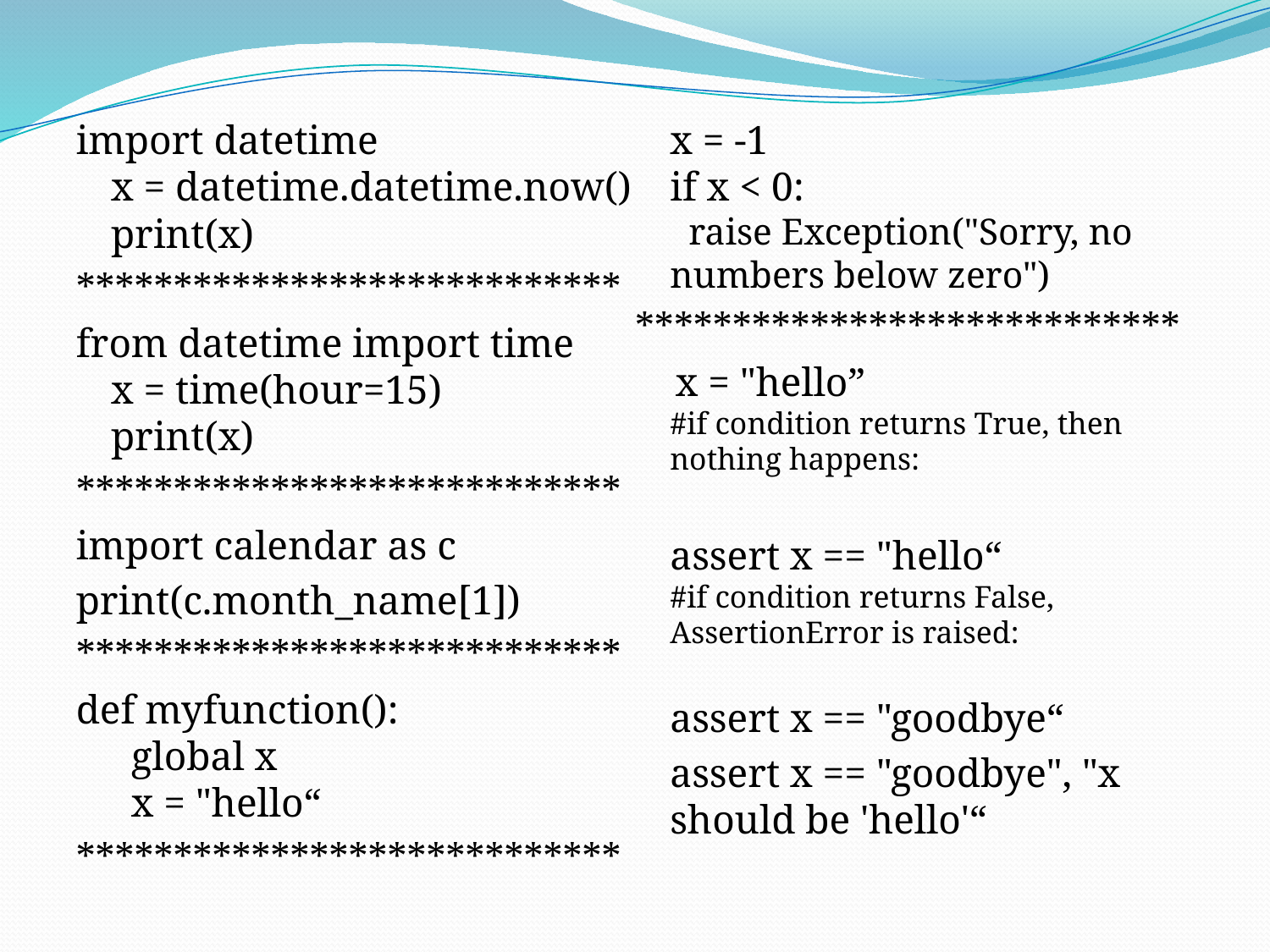

import datetime
x = datetime.datetime.now()
print(x)
****************************
from datetime import time
x = time(hour=15)
print(x)
****************************
import calendar as c
print(c.month_name[1])
****************************
def myfunction():
  global x
  x = "hello“
****************************
	x = -1
if x < 0:
  raise Exception("Sorry, no numbers below zero")
****************************
    x = "hello”
#if condition returns True, then nothing happens:
	assert x == "hello“
#if condition returns False, AssertionError is raised:
	assert x == "goodbye“
	assert x == "goodbye", "x should be 'hello'“